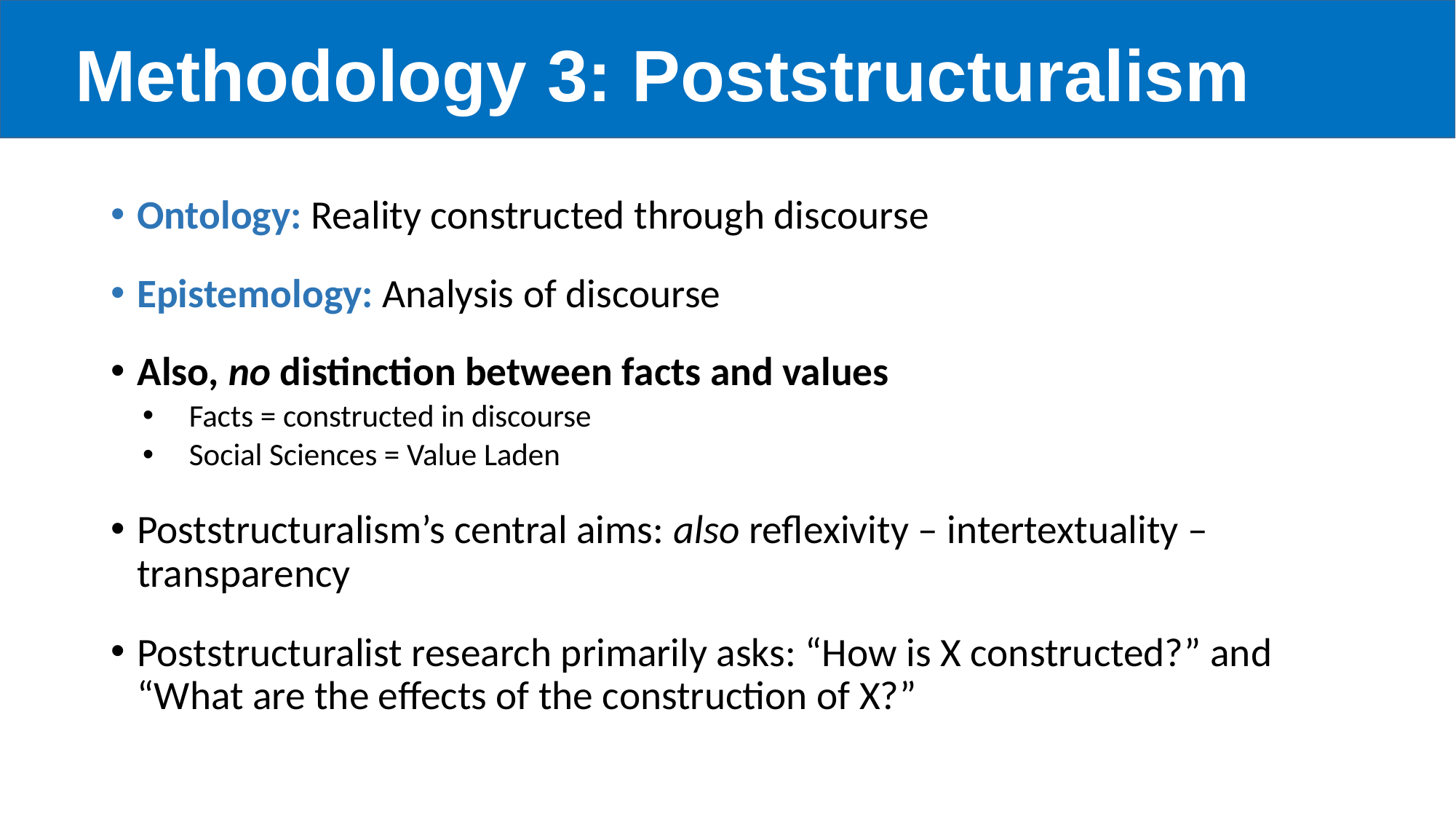

# Methodology 3: Poststructuralism
Ontology: Reality constructed through discourse

Epistemology: Analysis of discourse

Also, no distinction between facts and values
Facts = constructed in discourse
Social Sciences = Value Laden

Poststructuralism’s central aims: also reflexivity – intertextuality – transparency

Poststructuralist research primarily asks: “How is X constructed?” and “What are the effects of the construction of X?”